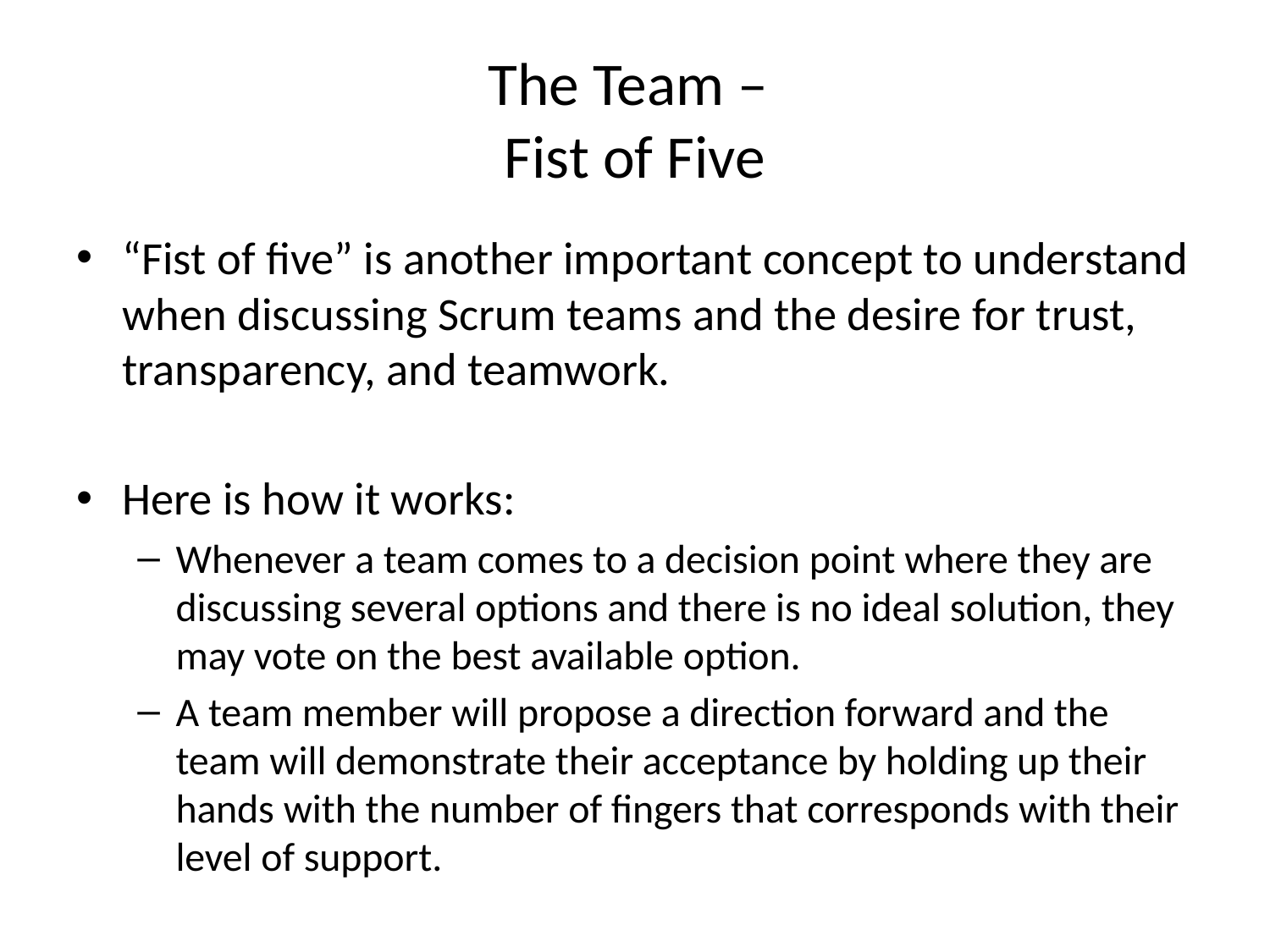

# The Team – Fist of Five
“Fist of five” is another important concept to understand when discussing Scrum teams and the desire for trust, transparency, and teamwork.

Here is how it works:
Whenever a team comes to a decision point where they are discussing several options and there is no ideal solution, they may vote on the best available option.
A team member will propose a direction forward and the team will demonstrate their acceptance by holding up their hands with the number of fingers that corresponds with their level of support.